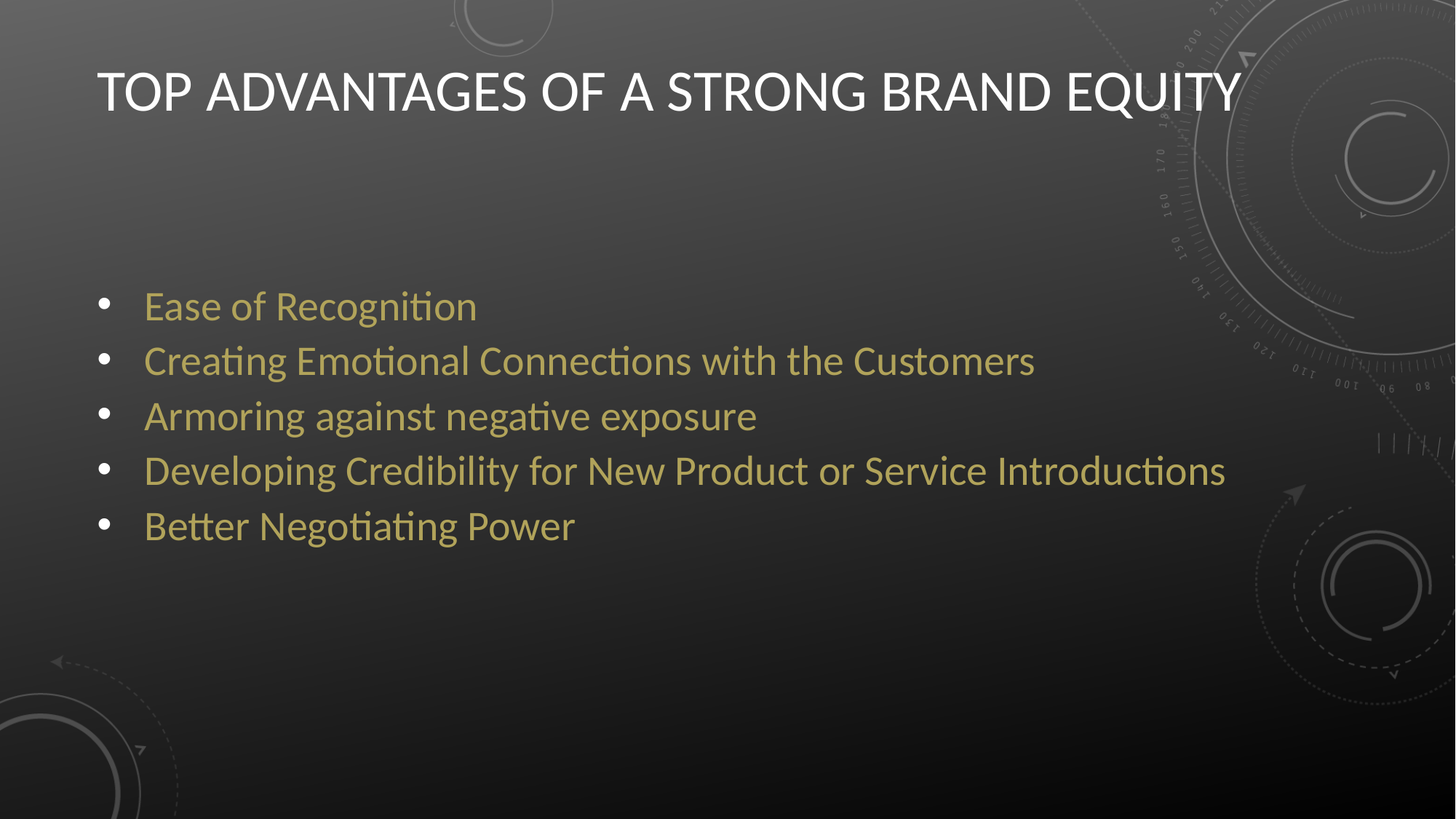

# TOP ADVANTAGES OF A STRONG BRAND EQUITY
Ease of Recognition
Creating Emotional Connections with the Customers
Armoring against negative exposure
Developing Credibility for New Product or Service Introductions
Better Negotiating Power